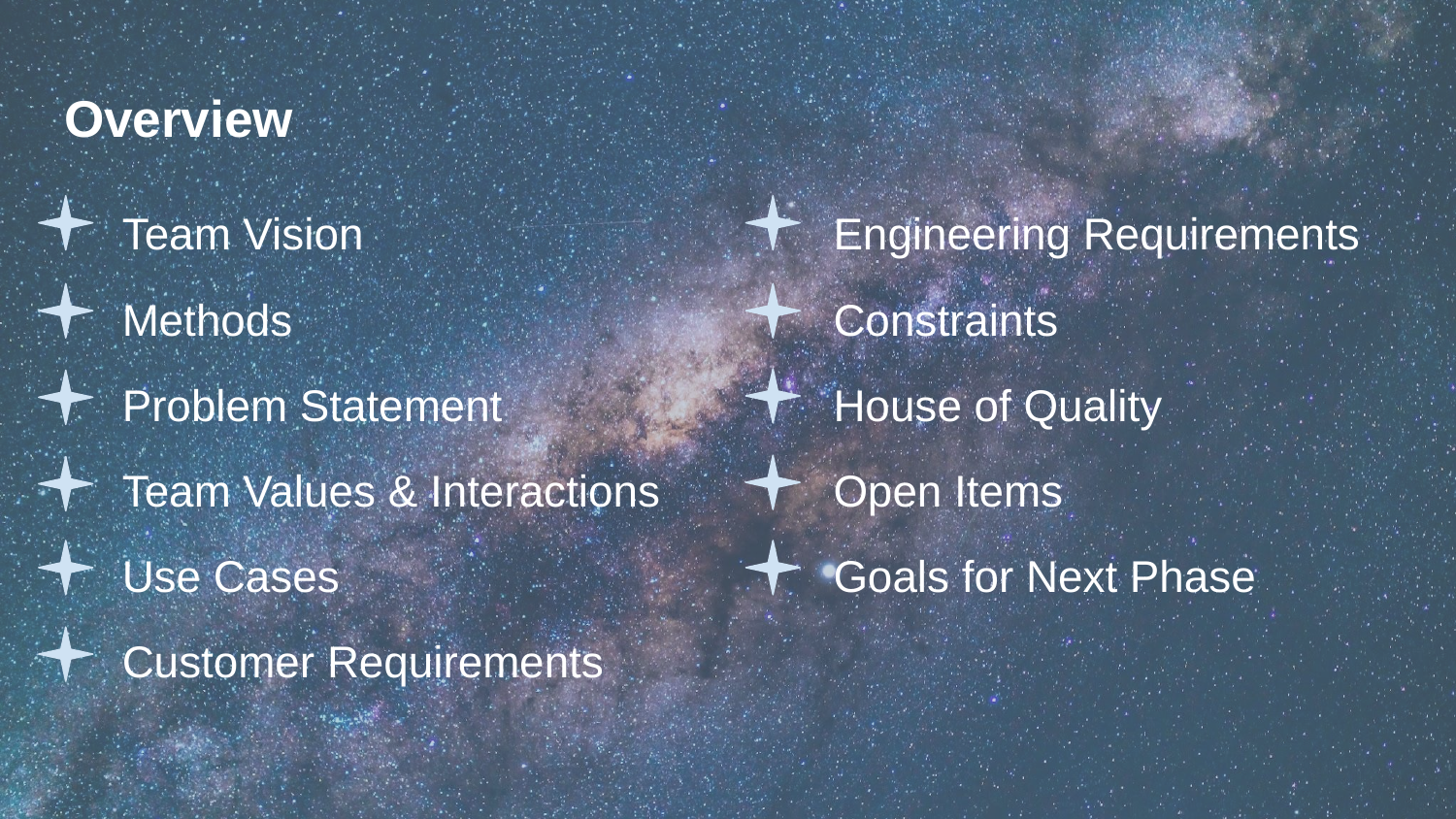

# Overview
Team Vision
Methods
Problem Statement
Team Values & Interactions
Use Cases
Customer Requirements
Engineering Requirements
Constraints
House of Quality
Open Items
Goals for Next Phase